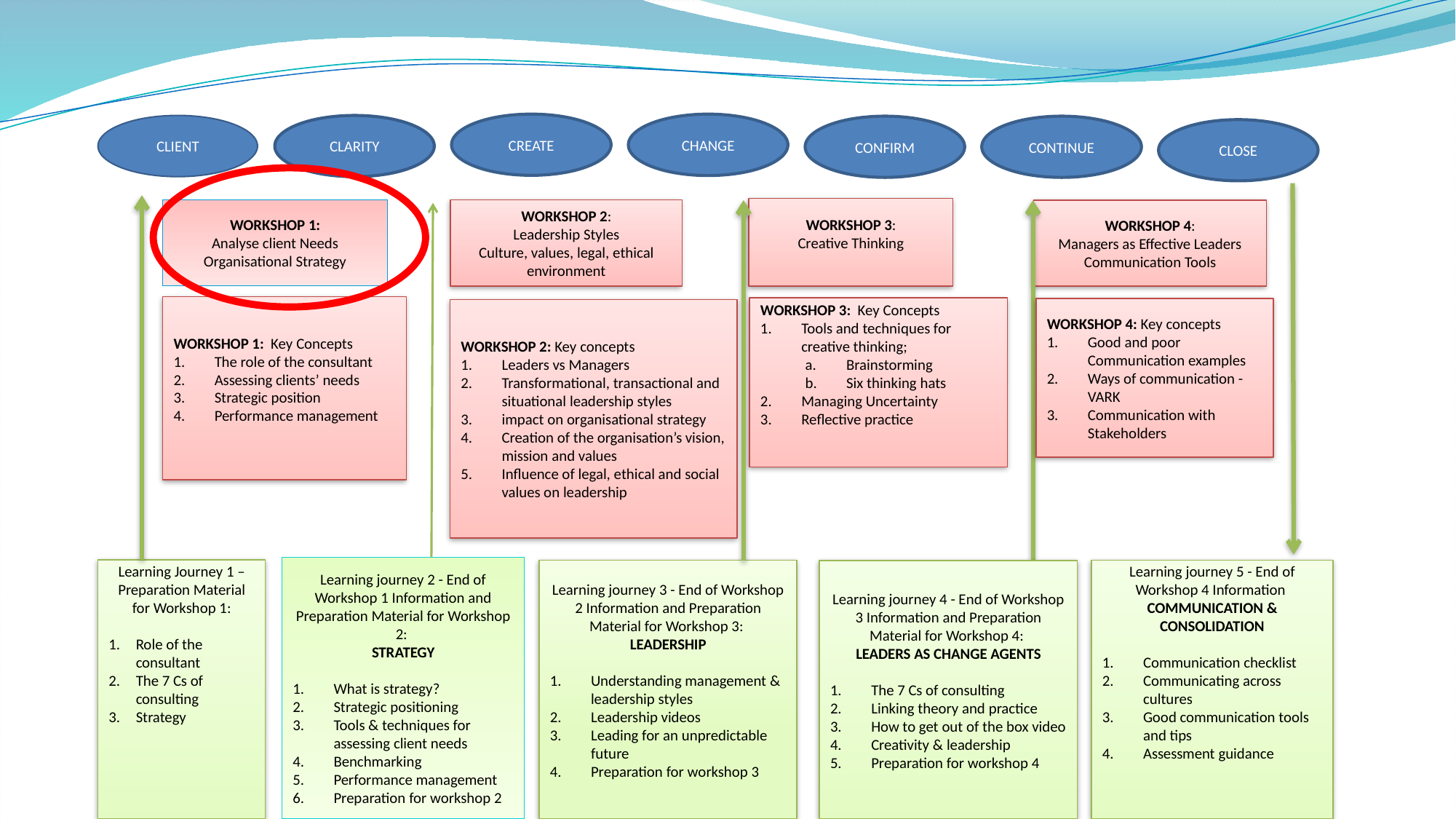

CREATE
CHANGE
CLIENT
CLARITY
CONFIRM
CONTINUE
CLOSE
WORKSHOP 3:
Creative Thinking

WORKSHOP 1:
Analyse client Needs
Organisational Strategy
WORKSHOP 2:
Leadership Styles
Culture, values, legal, ethical environment
WORKSHOP 4:
Managers as Effective Leaders
Communication Tools
WORKSHOP 1:  Key Concepts
The role of the consultant
Assessing clients’ needs
Strategic position
Performance management

WORKSHOP 3:  Key Concepts
Tools and techniques for creative thinking;
Brainstorming
Six thinking hats
Managing Uncertainty
Reflective practice

WORKSHOP 4: Key concepts
Good and poor Communication examples
Ways of communication - VARK
Communication with Stakeholders

WORKSHOP 2: Key concepts
Leaders vs Managers
Transformational, transactional and situational leadership styles
impact on organisational strategy
Creation of the organisation’s vision, mission and values
Influence of legal, ethical and social values on leadership

Learning journey 2 - End of Workshop 1 Information and Preparation Material for Workshop 2:
STRATEGY

What is strategy?
Strategic positioning
Tools & techniques for assessing client needs
Benchmarking
Performance management
Preparation for workshop 2
Learning Journey 1 –Preparation Material for Workshop 1:

Role of the consultant
The 7 Cs of consulting
Strategy

Learning journey 3 - End of Workshop 2 Information and Preparation Material for Workshop 3:
LEADERSHIP

Understanding management & leadership styles
Leadership videos
Leading for an unpredictable future
Preparation for workshop 3

Learning journey 5 - End of Workshop 4 Information
COMMUNICATION & CONSOLIDATION

Communication checklist
Communicating across cultures
Good communication tools and tips
Assessment guidance

Learning journey 4 - End of Workshop 3 Information and Preparation Material for Workshop 4:
LEADERS AS CHANGE AGENTS

The 7 Cs of consulting
Linking theory and practice
How to get out of the box video
Creativity & leadership
Preparation for workshop 4